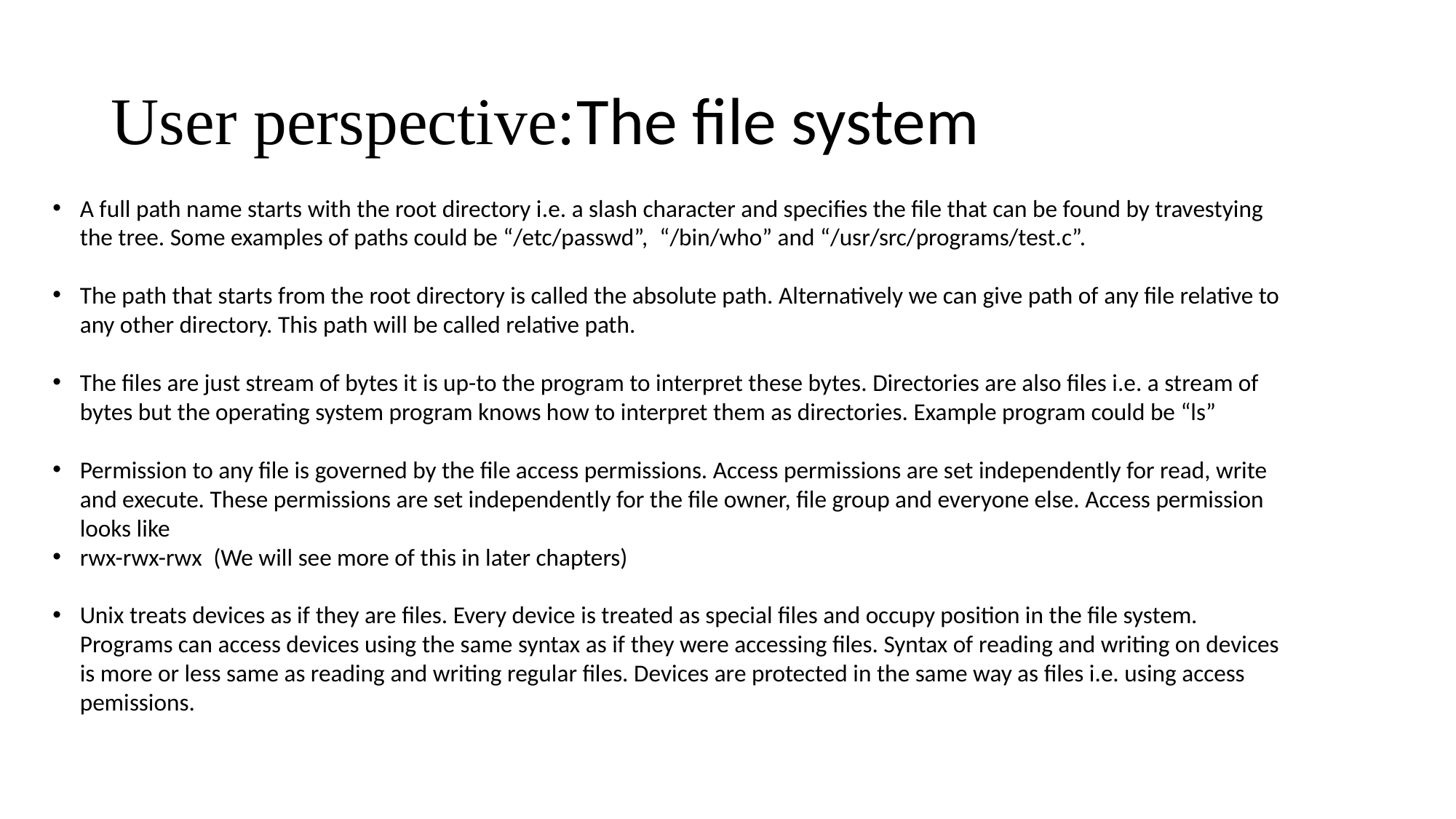

# User perspective:The file system
A full path name starts with the root directory i.e. a slash character and specifies the file that can be found by travestying the tree. Some examples of paths could be “/etc/passwd”,  “/bin/who” and “/usr/src/programs/test.c”.
The path that starts from the root directory is called the absolute path. Alternatively we can give path of any file relative to any other directory. This path will be called relative path.
The files are just stream of bytes it is up-to the program to interpret these bytes. Directories are also files i.e. a stream of bytes but the operating system program knows how to interpret them as directories. Example program could be “ls”
Permission to any file is governed by the file access permissions. Access permissions are set independently for read, write and execute. These permissions are set independently for the file owner, file group and everyone else. Access permission looks like
rwx-rwx-rwx  (We will see more of this in later chapters)
Unix treats devices as if they are files. Every device is treated as special files and occupy position in the file system. Programs can access devices using the same syntax as if they were accessing files. Syntax of reading and writing on devices is more or less same as reading and writing regular files. Devices are protected in the same way as files i.e. using access pemissions.